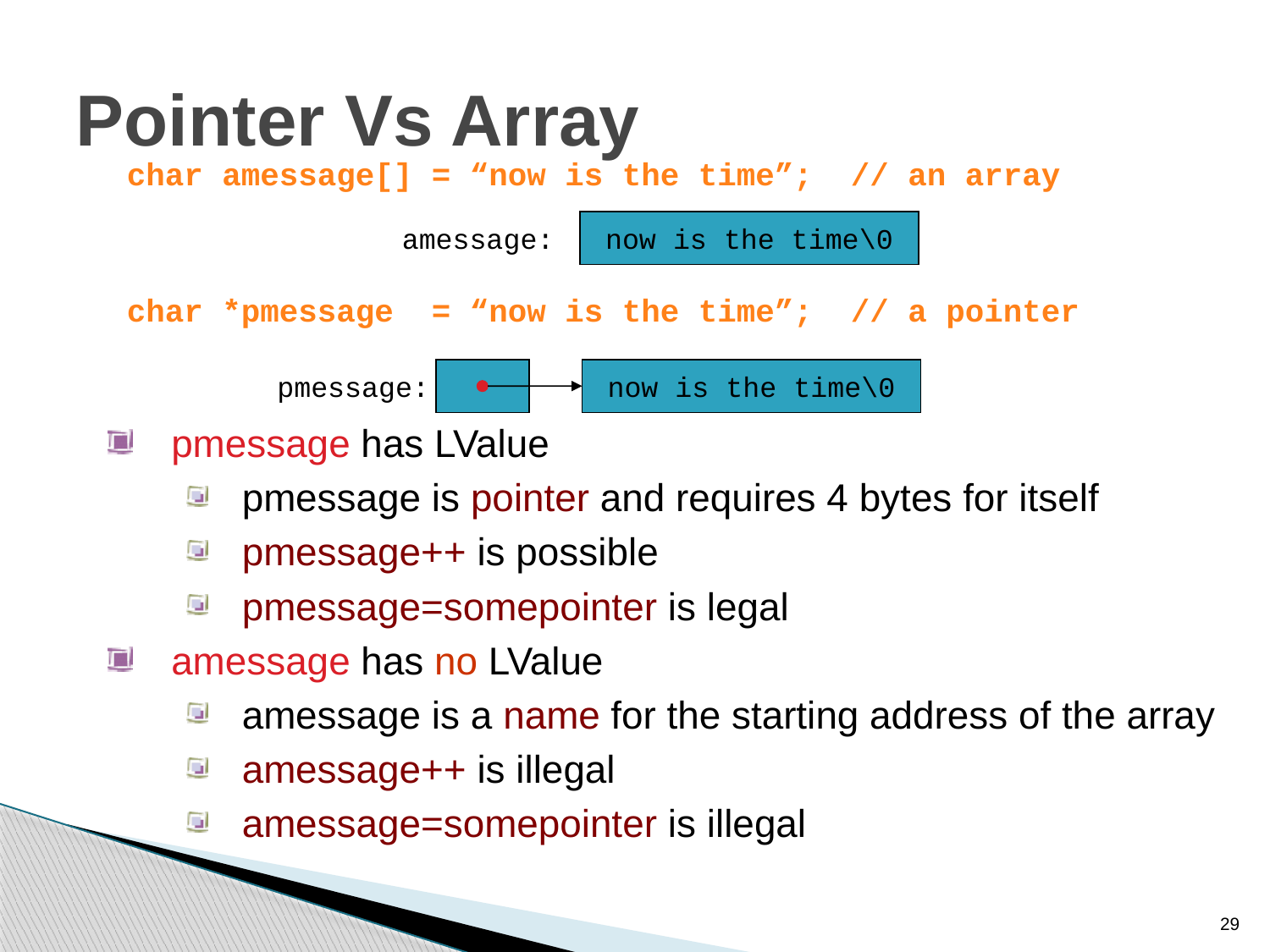

# Pointer Vs Array
	char amessage[] = “now is the time”;  // an array

	char *pmessage  = “now is the time”;  // a pointer

amessage:
now is the time\0
pmessage:

now is the time\0

pmessage has LValue
pmessage is pointer and requires 4 bytes for itself
pmessage++ is possible
pmessage=somepointer is legal
amessage has no LValue
amessage is a name for the starting address of the array
amessage++ is illegal
amessage=somepointer is illegal

29